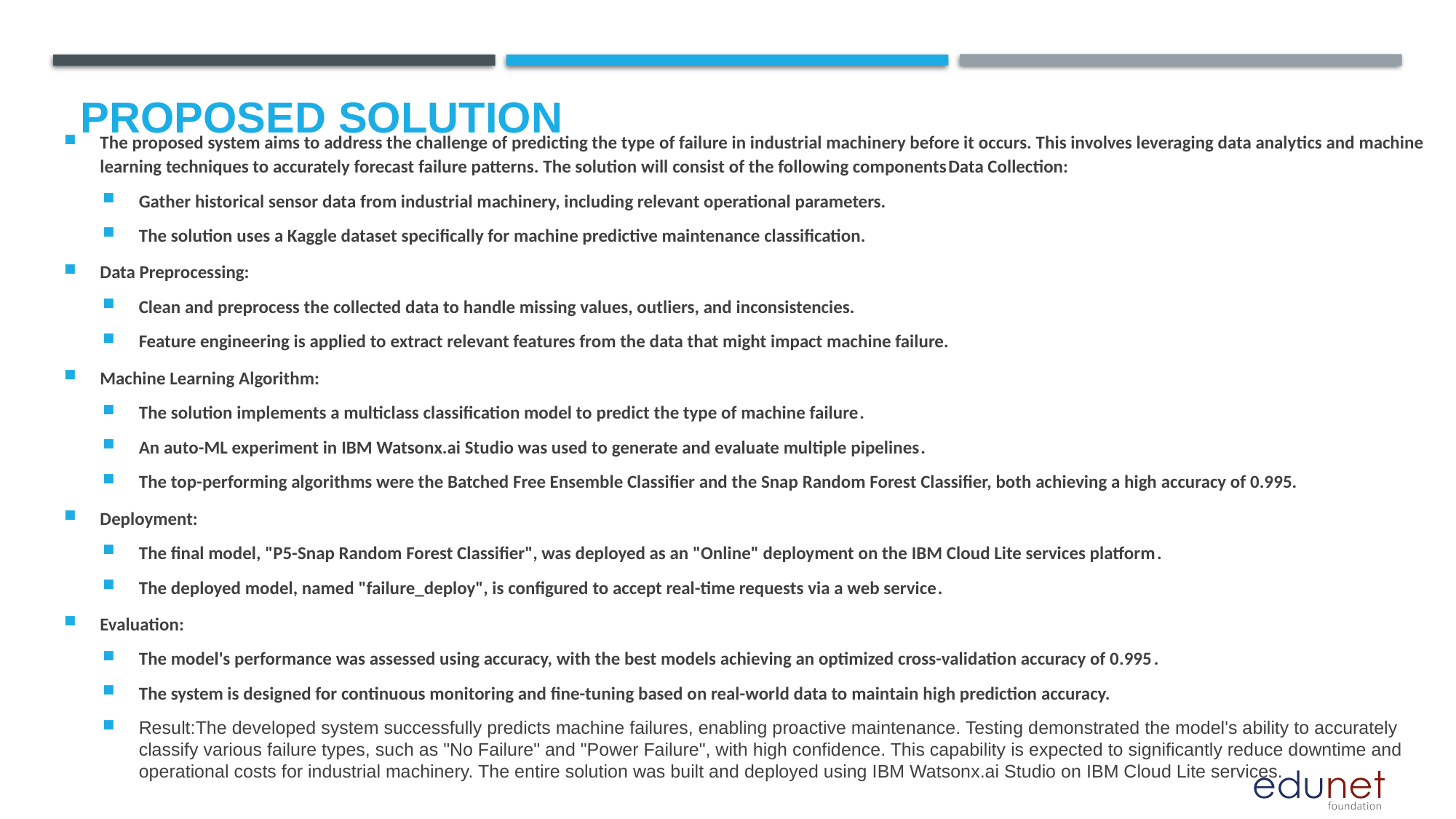

# Proposed Solution

The proposed system aims to address the challenge of predicting the type of failure in industrial machinery before it occurs. This involves leveraging data analytics and machine learning techniques to accurately forecast failure patterns. The solution will consist of the following componentsData Collection:
Gather historical sensor data from industrial machinery, including relevant operational parameters.
The solution uses a Kaggle dataset specifically for machine predictive maintenance classification.
Data Preprocessing:
Clean and preprocess the collected data to handle missing values, outliers, and inconsistencies.
Feature engineering is applied to extract relevant features from the data that might impact machine failure.
Machine Learning Algorithm:
The solution implements a multiclass classification model to predict the type of machine failure.
An auto-ML experiment in IBM Watsonx.ai Studio was used to generate and evaluate multiple pipelines.
The top-performing algorithms were the Batched Free Ensemble Classifier and the Snap Random Forest Classifier, both achieving a high accuracy of 0.995.
Deployment:
The final model, "P5-Snap Random Forest Classifier", was deployed as an "Online" deployment on the IBM Cloud Lite services platform.
The deployed model, named "failure_deploy", is configured to accept real-time requests via a web service.
Evaluation:
The model's performance was assessed using accuracy, with the best models achieving an optimized cross-validation accuracy of 0.995.
The system is designed for continuous monitoring and fine-tuning based on real-world data to maintain high prediction accuracy.
Result:The developed system successfully predicts machine failures, enabling proactive maintenance. Testing demonstrated the model's ability to accurately classify various failure types, such as "No Failure" and "Power Failure", with high confidence. This capability is expected to significantly reduce downtime and operational costs for industrial machinery. The entire solution was built and deployed using IBM Watsonx.ai Studio on IBM Cloud Lite services.